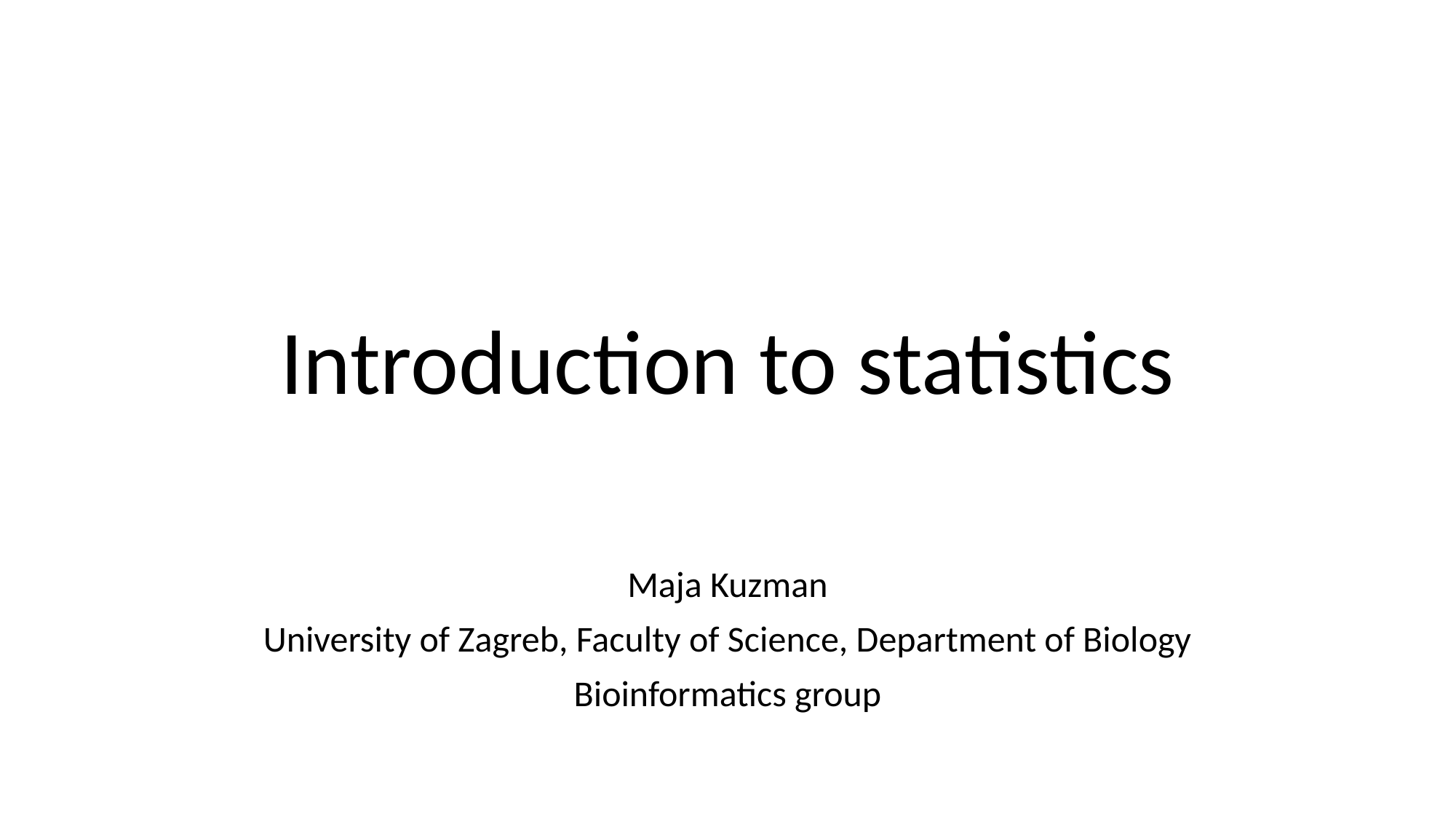

# Introduction to statistics
Maja Kuzman
University of Zagreb, Faculty of Science, Department of Biology
Bioinformatics group